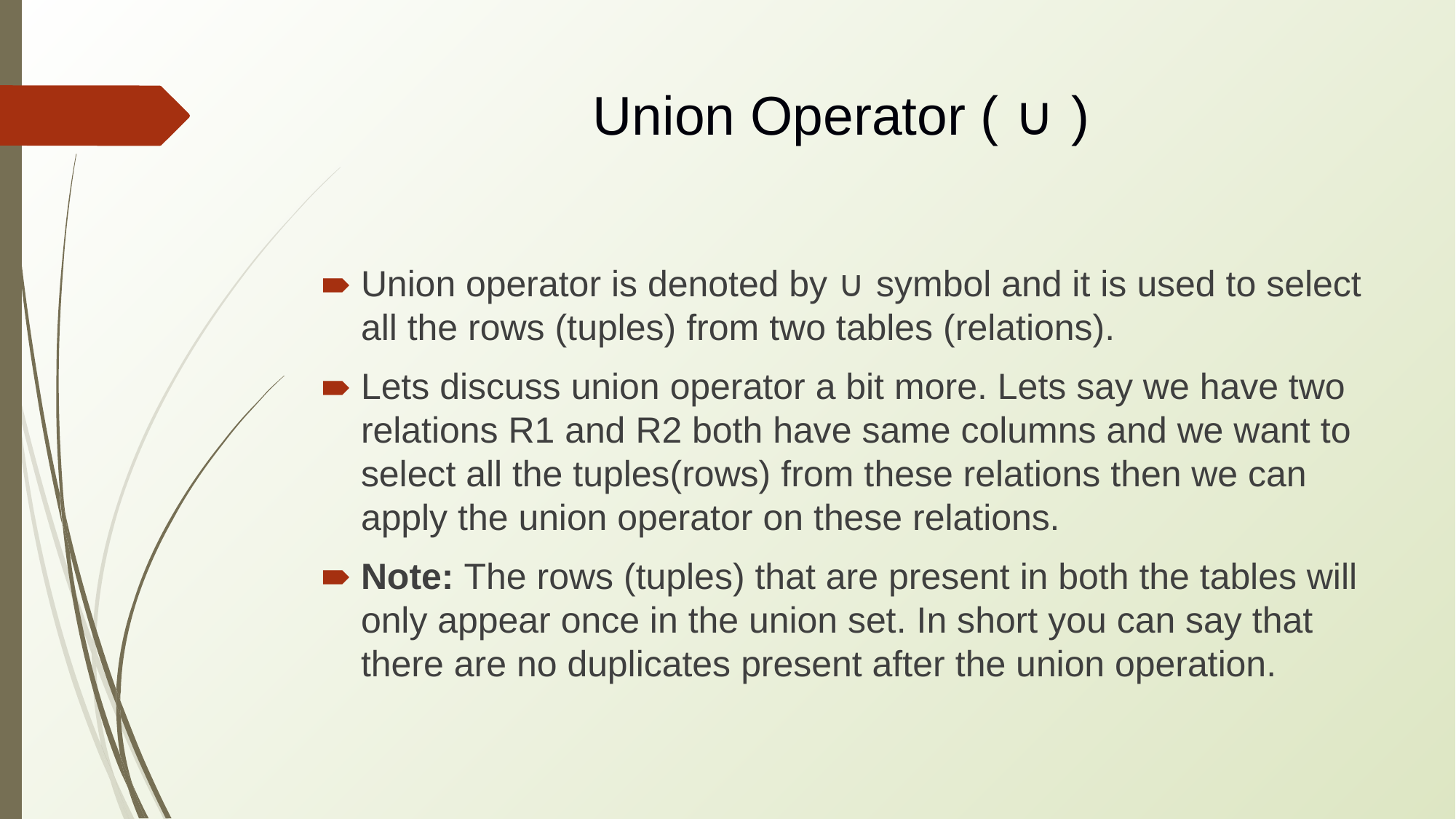

# Union Operator ( ∪ )
Union operator is denoted by ∪ symbol and it is used to select all the rows (tuples) from two tables (relations).
Lets discuss union operator a bit more. Lets say we have two relations R1 and R2 both have same columns and we want to select all the tuples(rows) from these relations then we can apply the union operator on these relations.
Note: The rows (tuples) that are present in both the tables will only appear once in the union set. In short you can say that there are no duplicates present after the union operation.